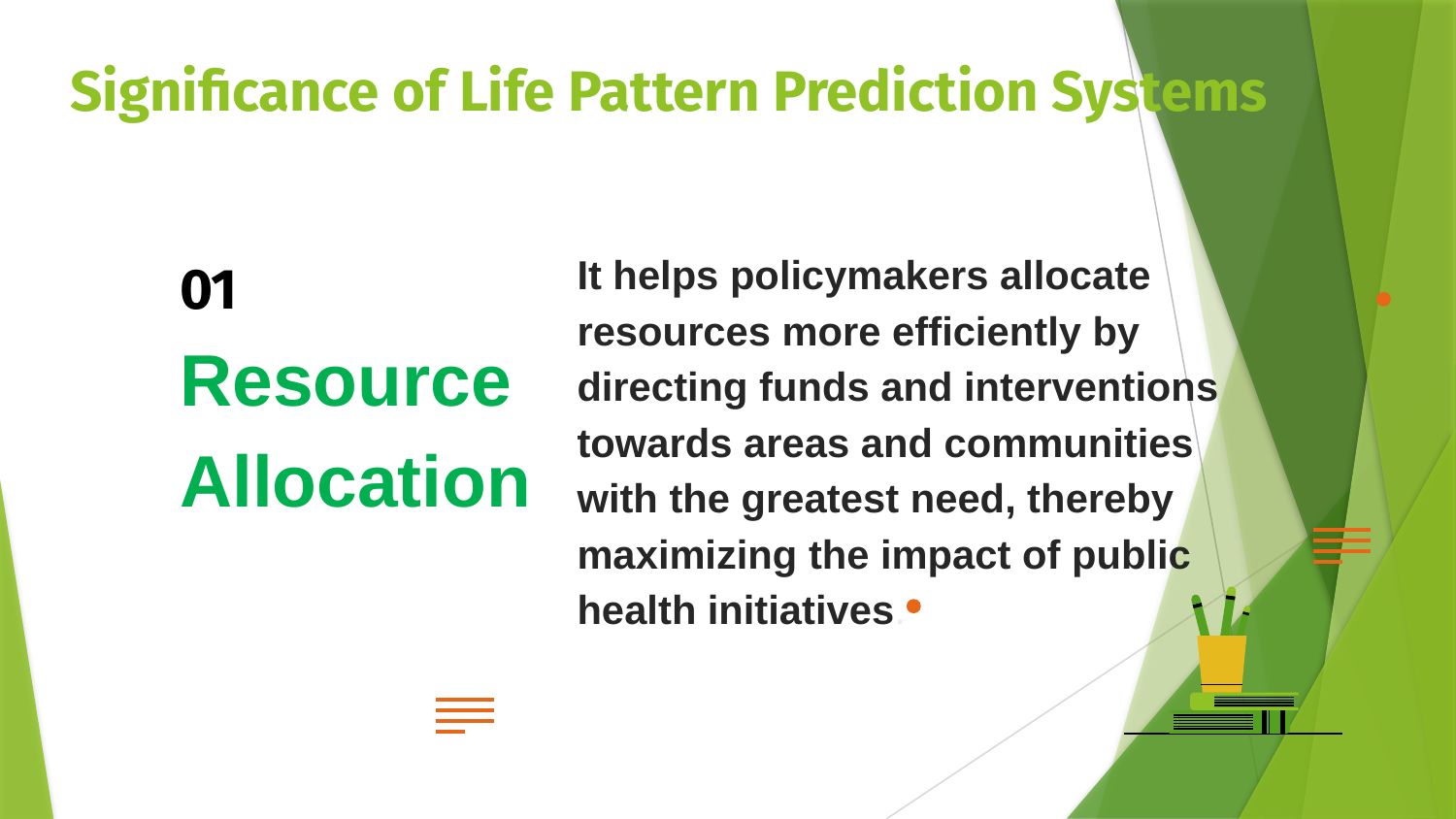

# Significance of Life Pattern Prediction Systems
It helps policymakers allocate resources more efficiently by directing funds and interventions towards areas and communities with the greatest need, thereby maximizing the impact of public health initiatives.
01
Resource Allocation